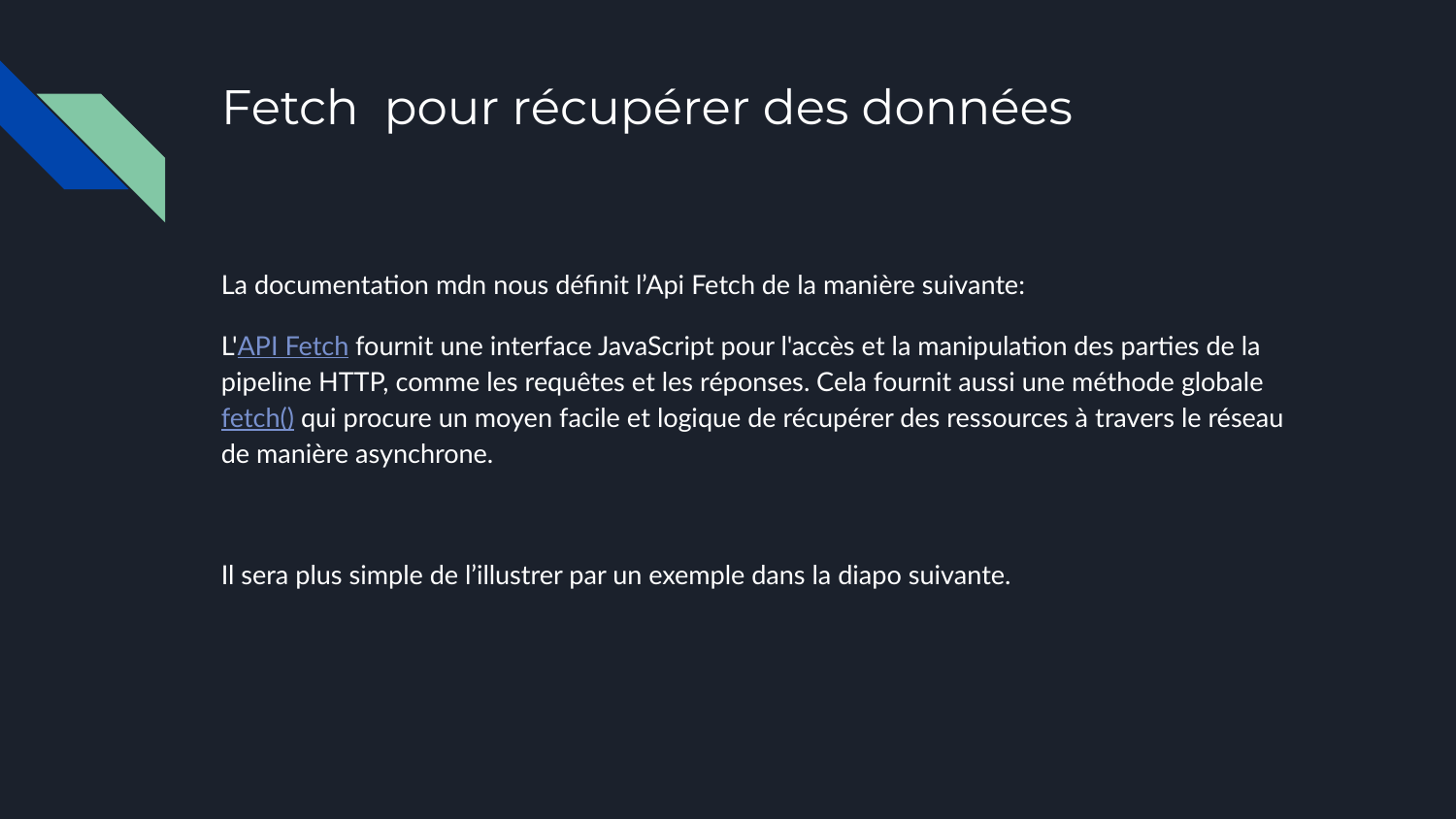

# Fetch  pour récupérer des données
La documentation mdn nous définit l’Api Fetch de la manière suivante:
L'API Fetch fournit une interface JavaScript pour l'accès et la manipulation des parties de la pipeline HTTP, comme les requêtes et les réponses. Cela fournit aussi une méthode globale fetch() qui procure un moyen facile et logique de récupérer des ressources à travers le réseau de manière asynchrone.

Il sera plus simple de l’illustrer par un exemple dans la diapo suivante.